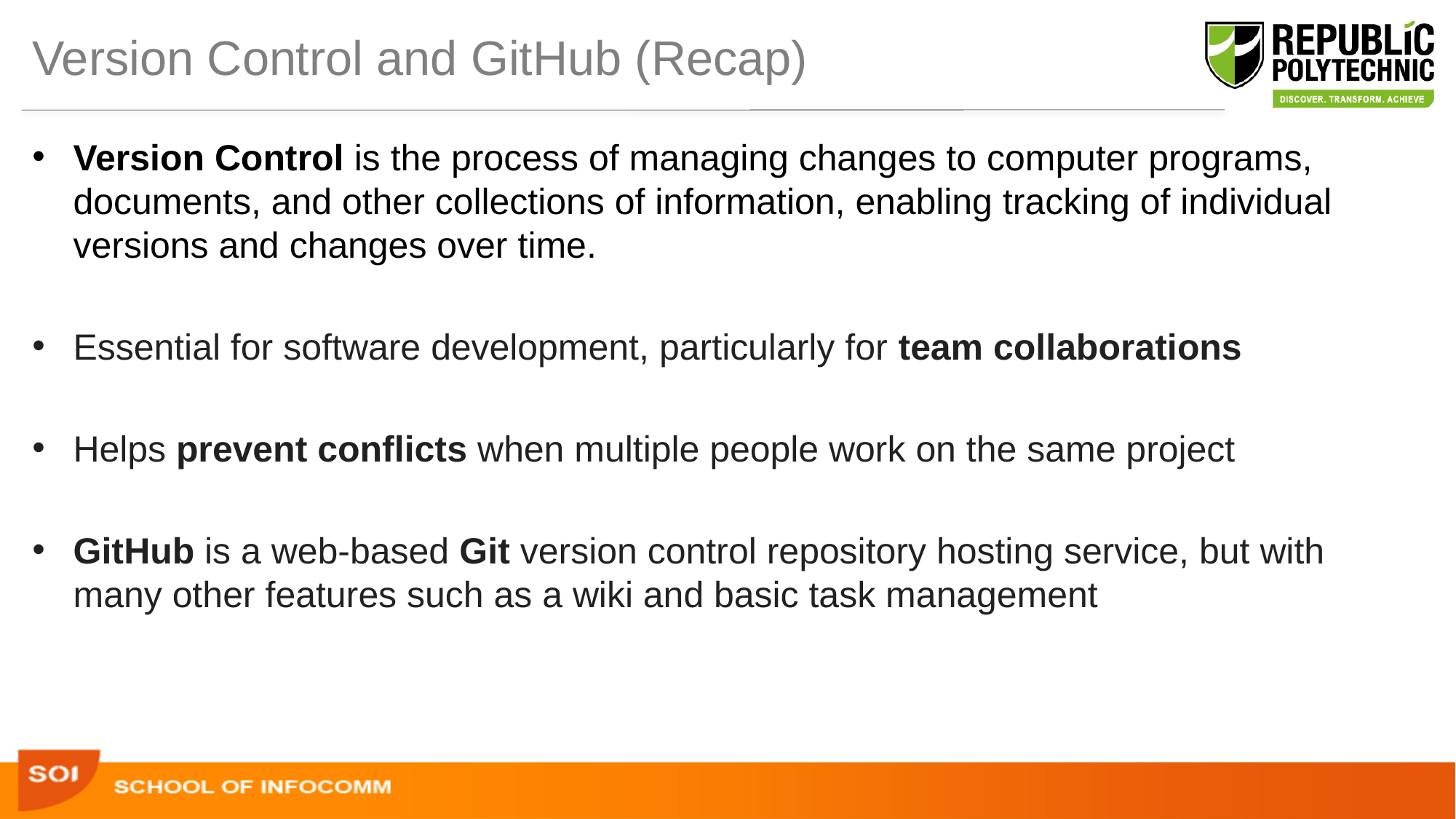

# Version Control and GitHub (Recap)
Version Control is the process of managing changes to computer programs, documents, and other collections of information, enabling tracking of individual versions and changes over time.

Essential for software development, particularly for team collaborations

Helps prevent conflicts when multiple people work on the same project

GitHub is a web-based Git version control repository hosting service, but with many other features such as a wiki and basic task management